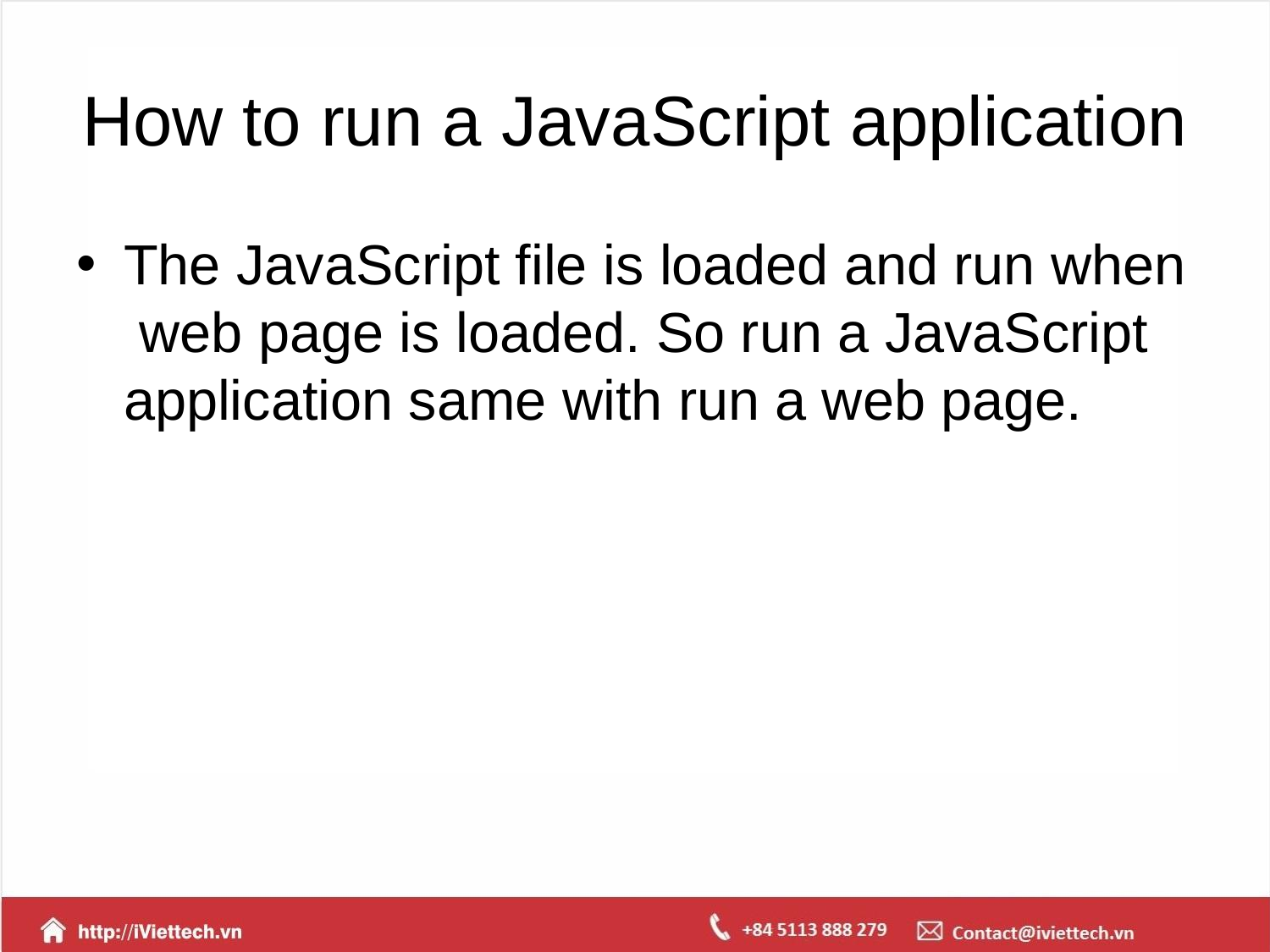

# How to run a JavaScript application
The JavaScript file is loaded and run when  web page is loaded. So run a JavaScript application same with run a web page.